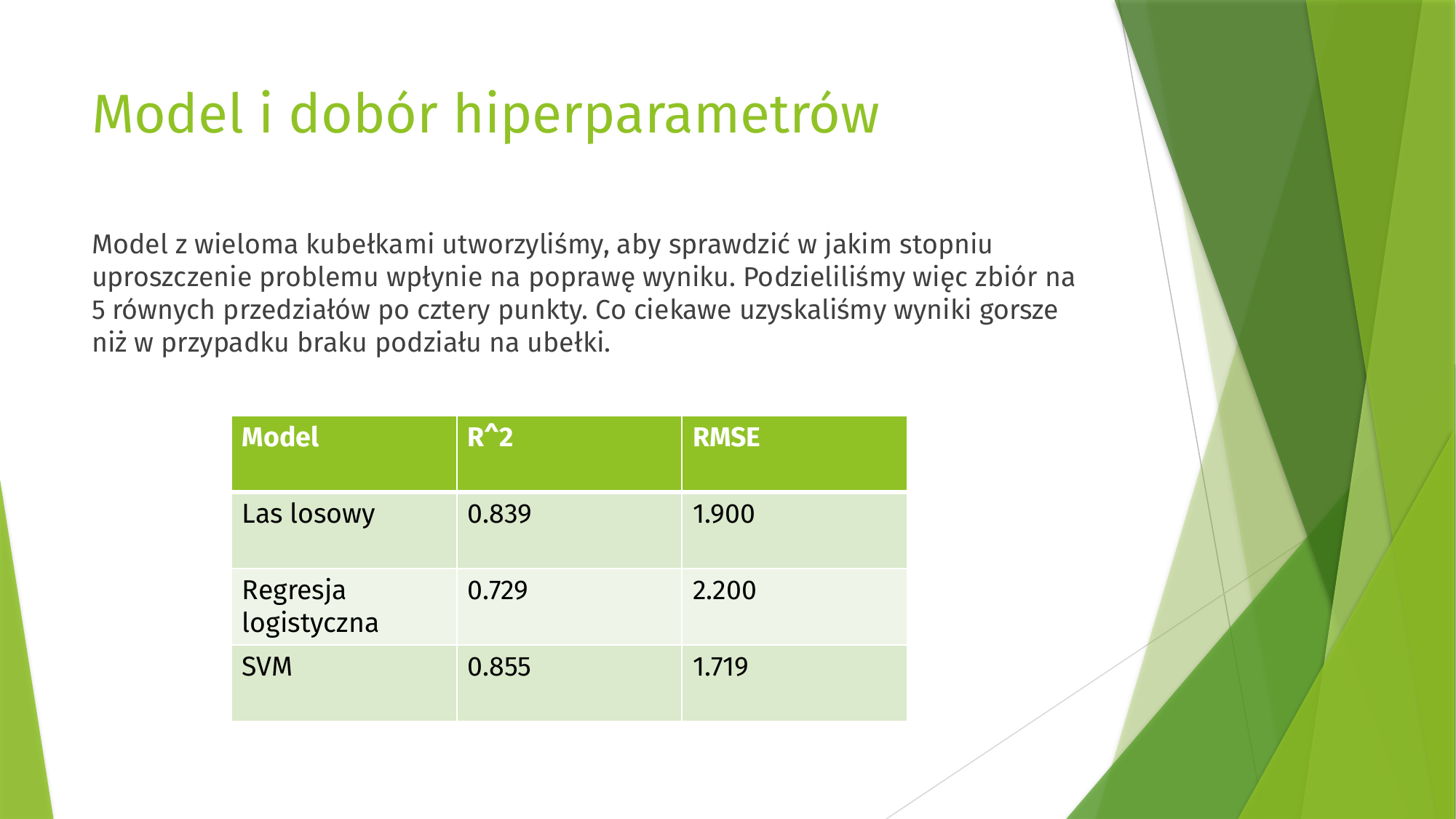

# Model i dobór hiperparametrów
Model z wieloma kubełkami utworzyliśmy, aby sprawdzić w jakim stopniu uproszczenie problemu wpłynie na poprawę wyniku. Podzieliliśmy więc zbiór na 5 równych przedziałów po cztery punkty. Co ciekawe uzyskaliśmy wyniki gorsze niż w przypadku braku podziału na ubełki.
| Model | R^2 | RMSE |
| --- | --- | --- |
| Las losowy | 0.839 | 1.900 |
| Regresja logistyczna | 0.729 | 2.200 |
| SVM | 0.855 | 1.719 |